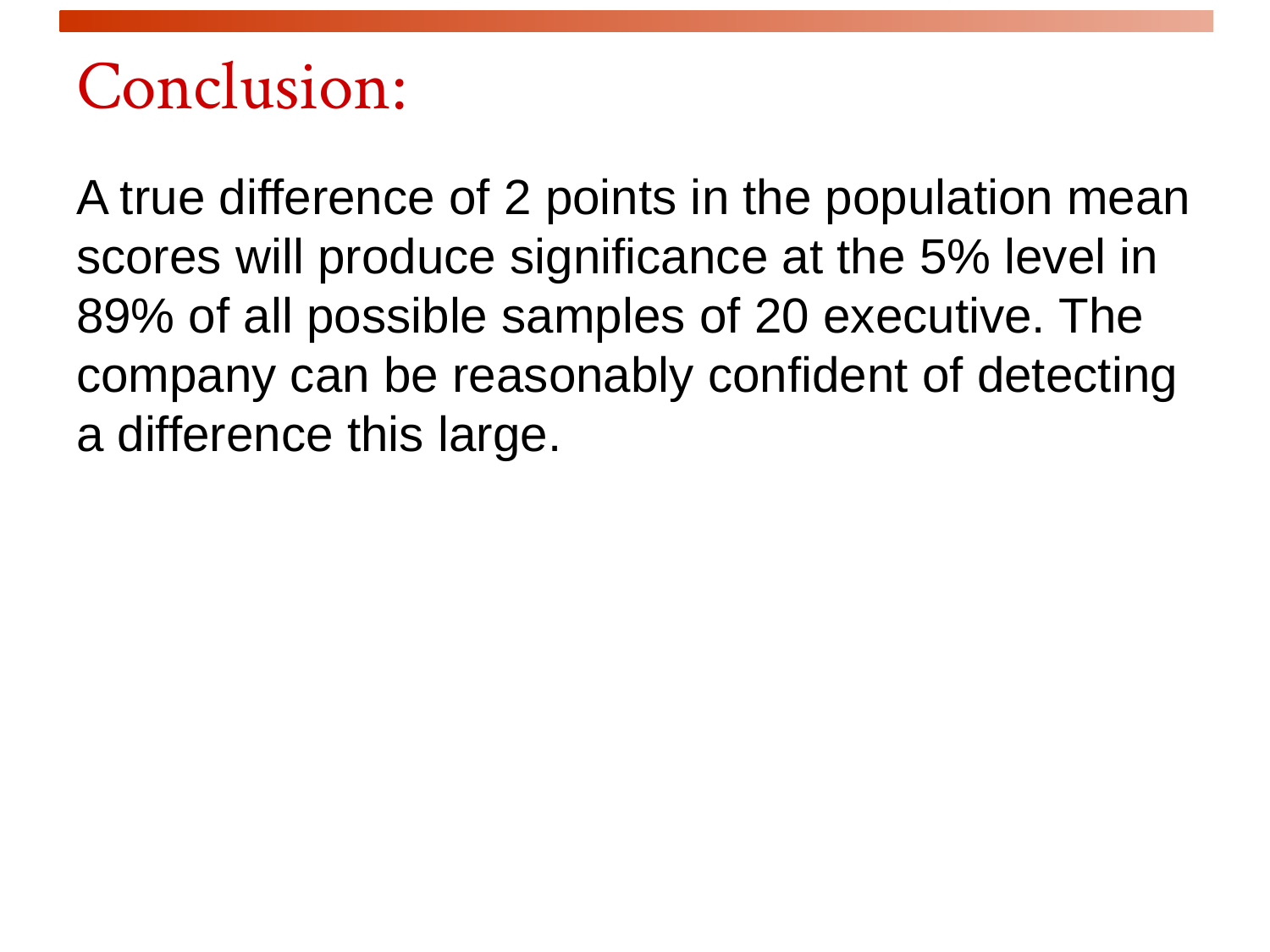

# Conclusion:
A true difference of 2 points in the population mean scores will produce significance at the 5% level in 89% of all possible samples of 20 executive. The company can be reasonably confident of detecting a difference this large.